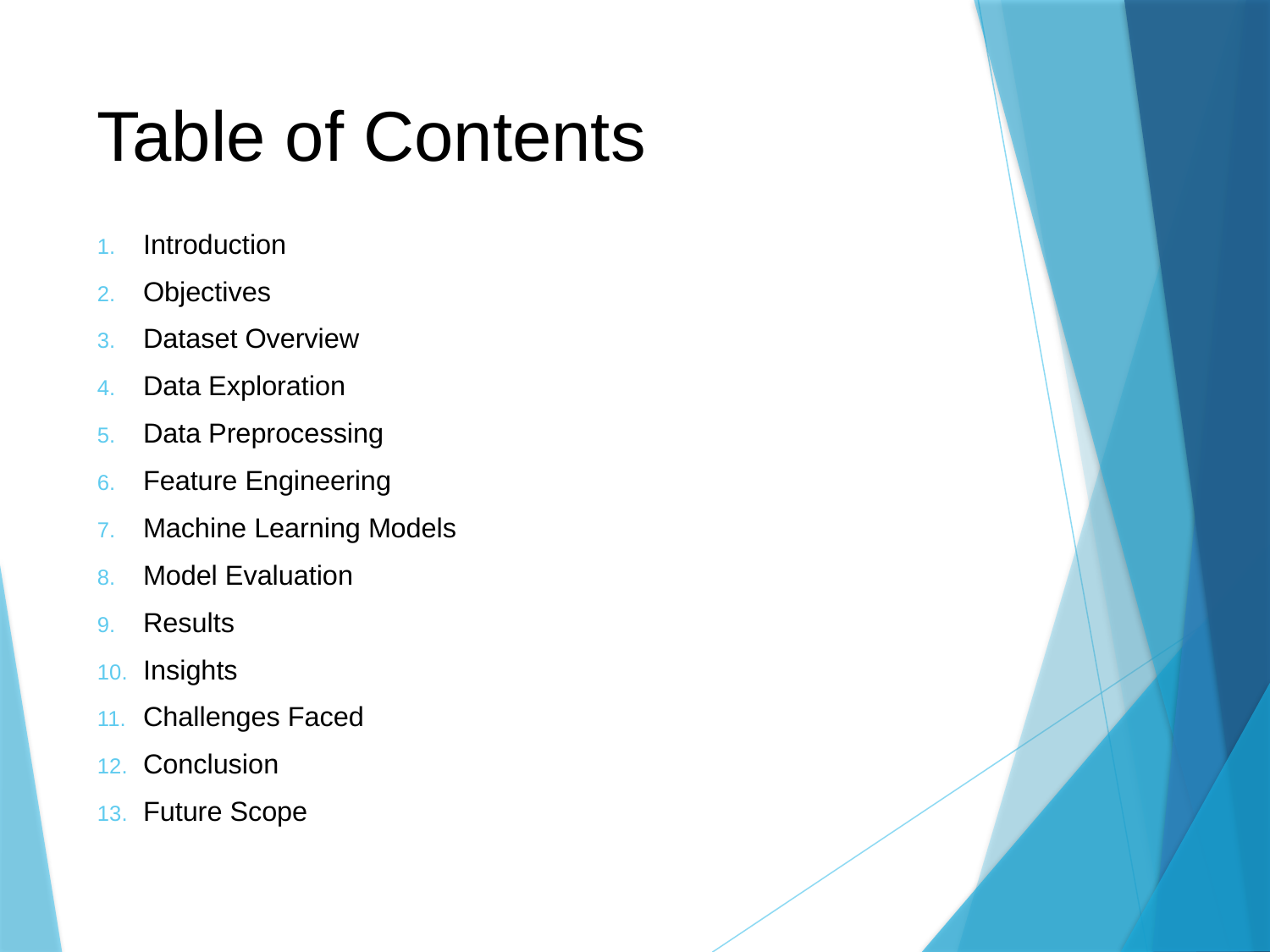

# Table of Contents

Introduction
Objectives
Dataset Overview
Data Exploration
Data Preprocessing
Feature Engineering
Machine Learning Models
Model Evaluation
Results
Insights
Challenges Faced
Conclusion
Future Scope